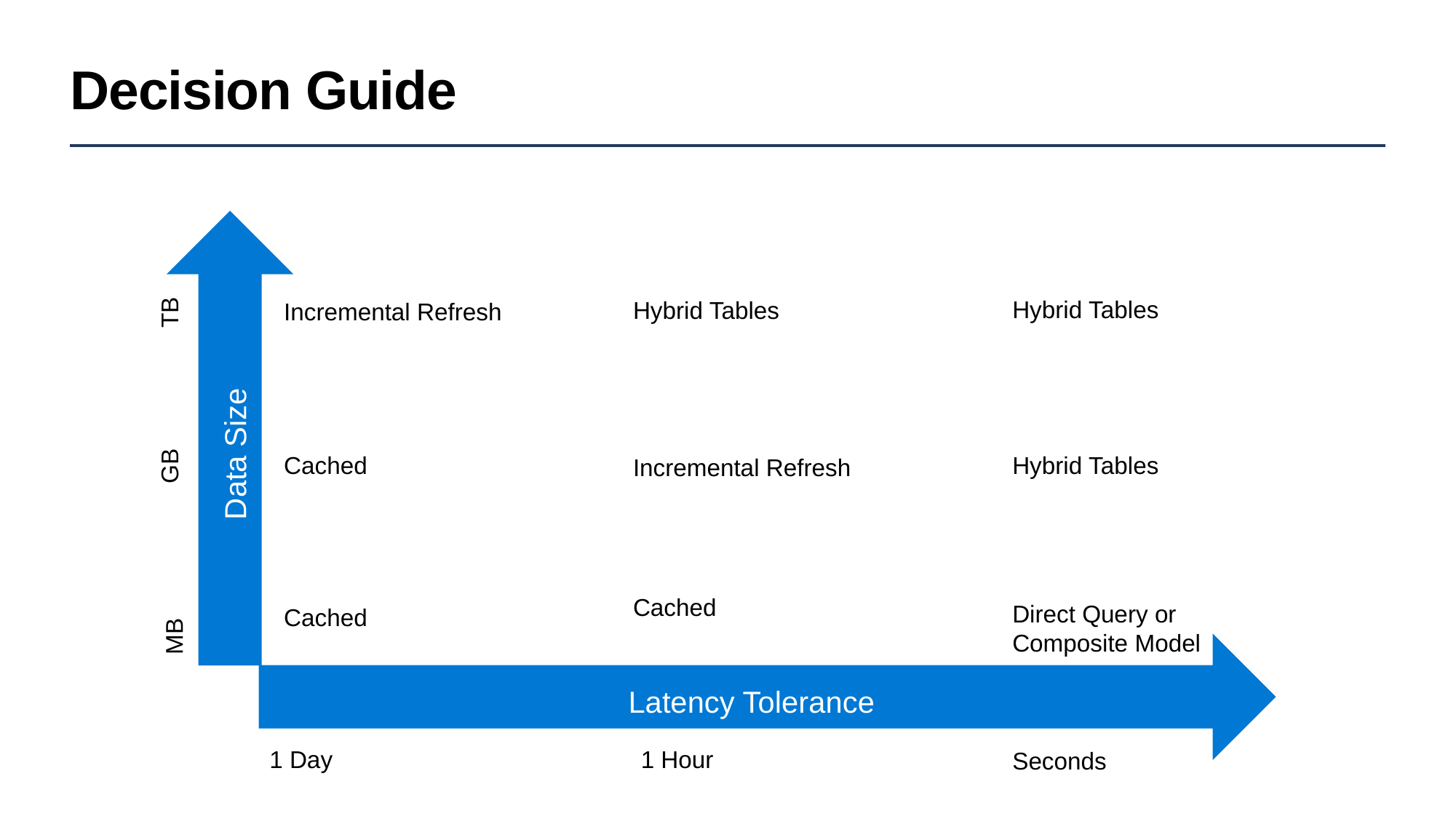

# Decision Guide
TB
Hybrid Tables
Hybrid Tables
Incremental Refresh
Data Size
GB
Hybrid Tables
Cached
Incremental Refresh
Cached
MB
Direct Query or Composite Model
Cached
Latency Tolerance
1 Hour
1 Day
Seconds